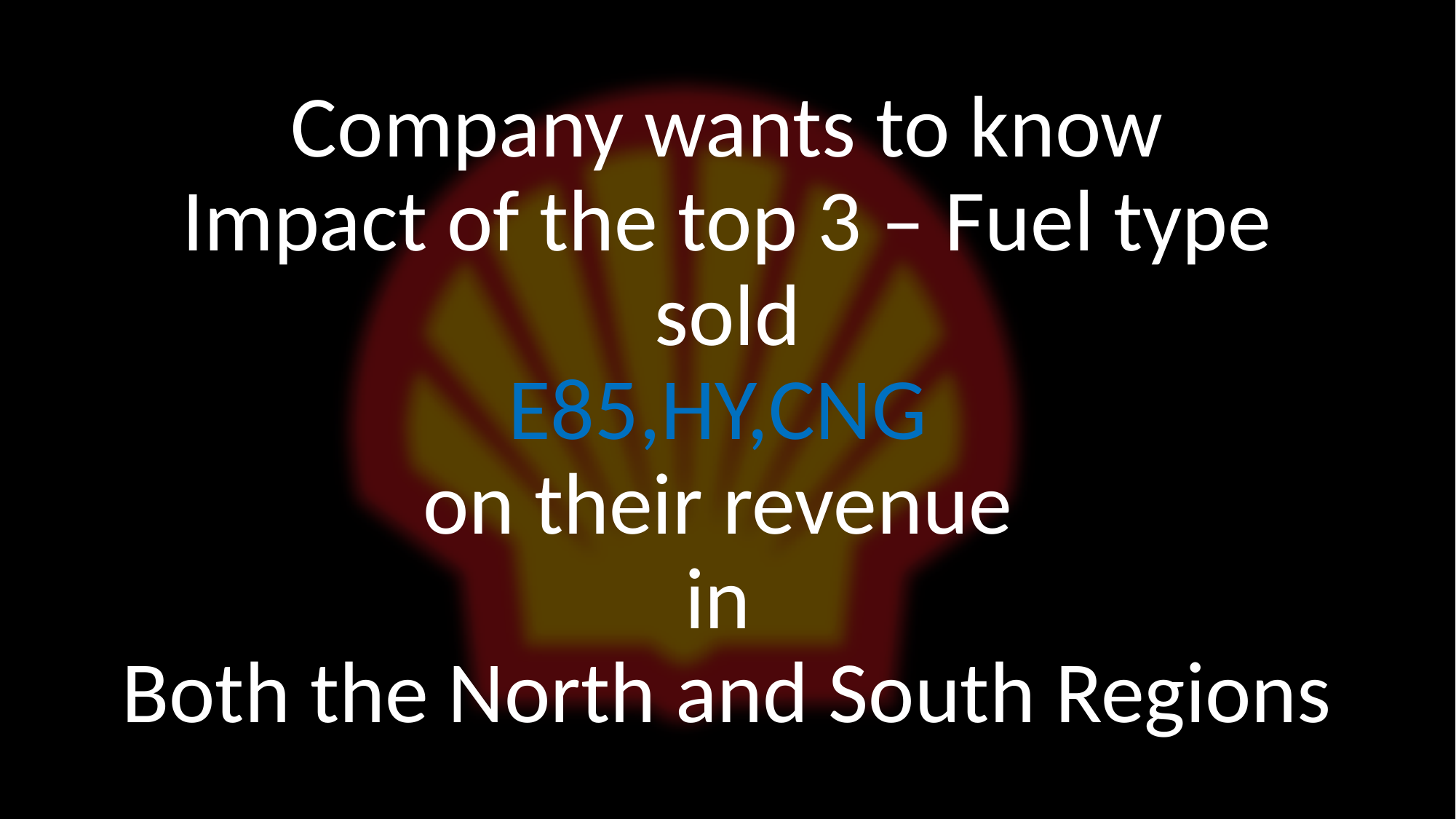

# Company wants to know Impact of the top 3 – Fuel type sold E85,HY,CNG on their revenue in Both the North and South Regions